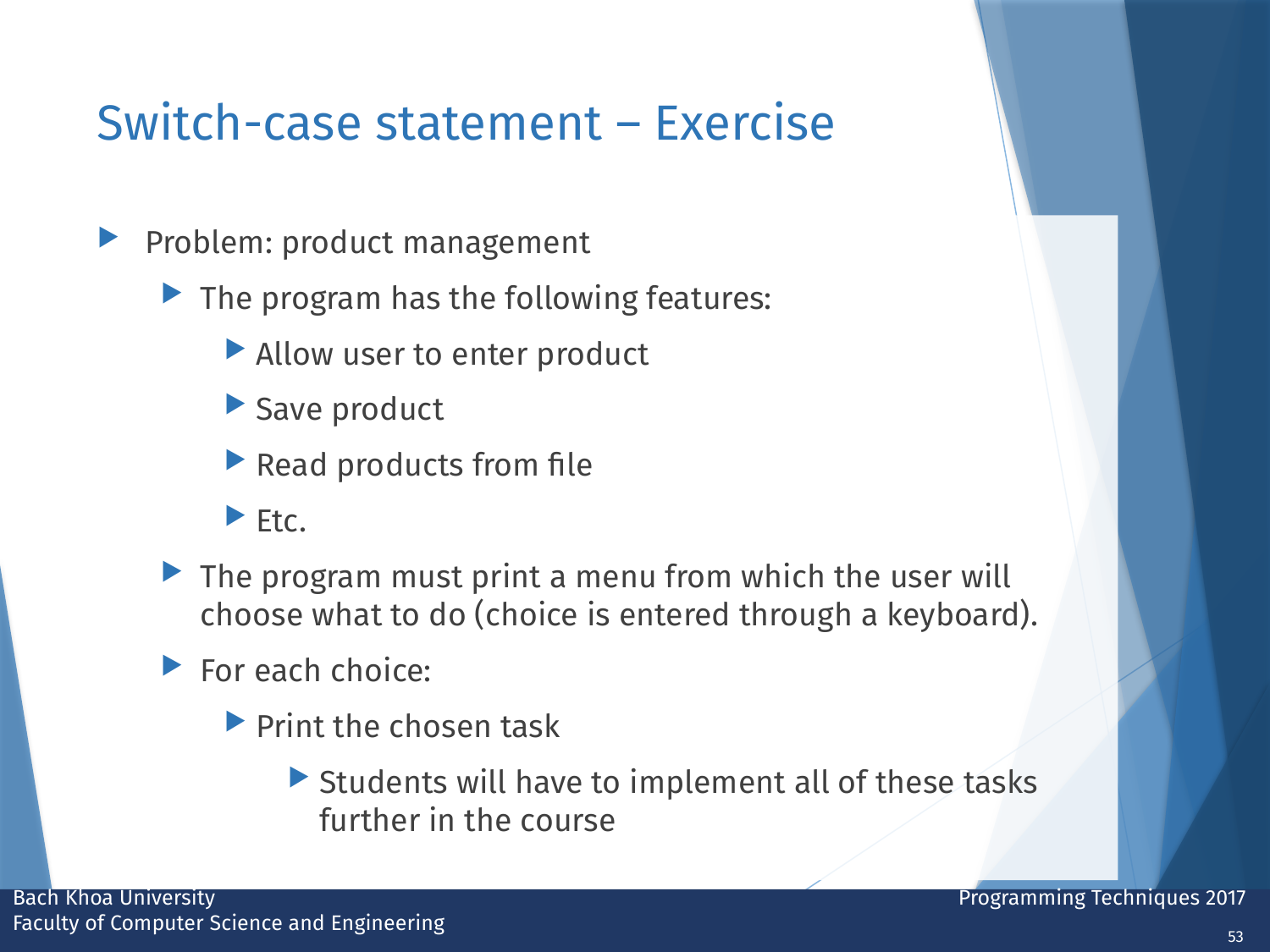

# Switch-case statement – Exercise
Problem: product management
The program has the following features:
Allow user to enter product
Save product
Read products from file
Etc.
The program must print a menu from which the user will choose what to do (choice is entered through a keyboard).
For each choice:
Print the chosen task
Students will have to implement all of these tasks further in the course
53